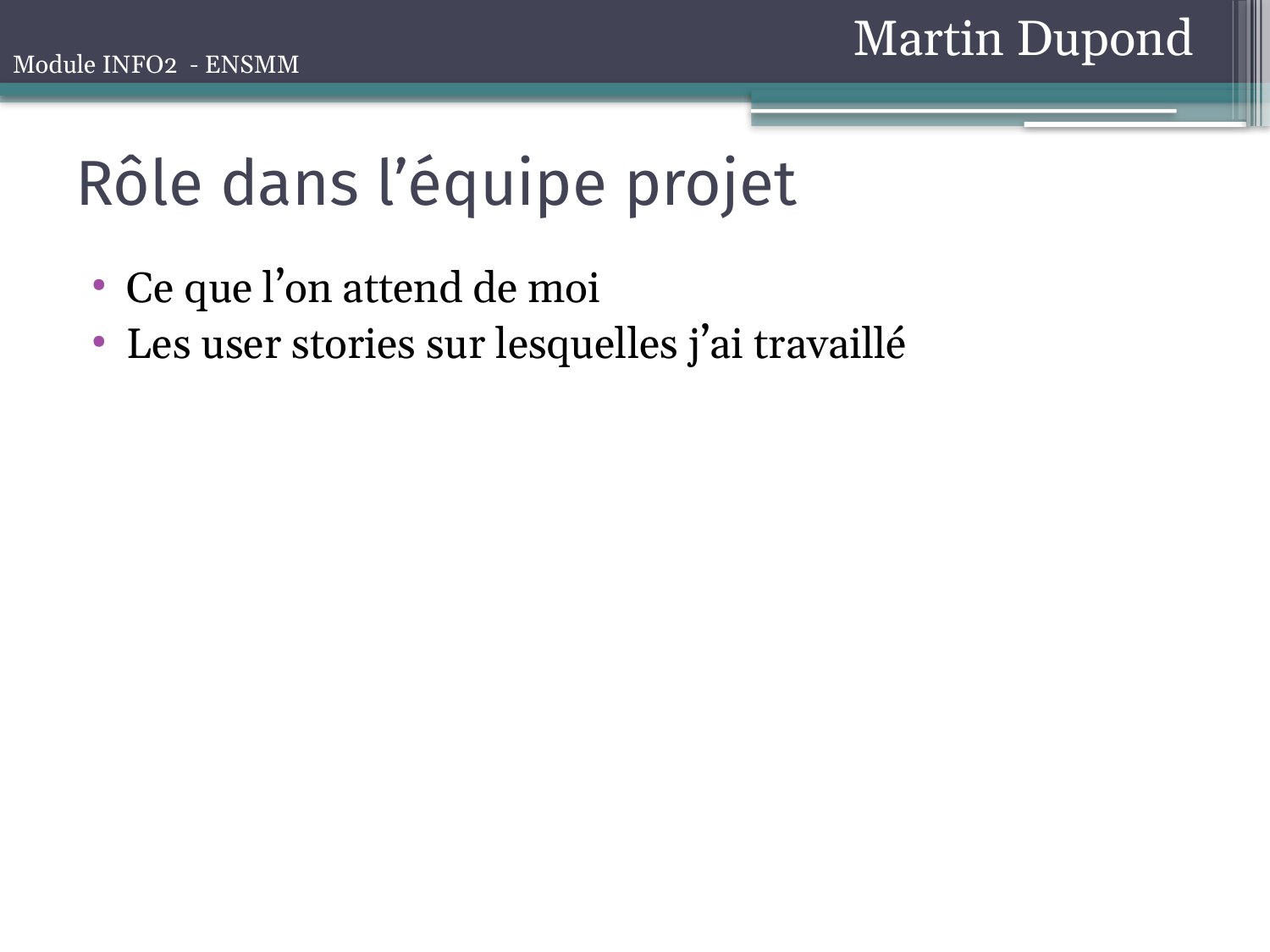

Martin Dupond
# Rôle dans l’équipe projet
Ce que l’on attend de moi
Les user stories sur lesquelles j’ai travaillé